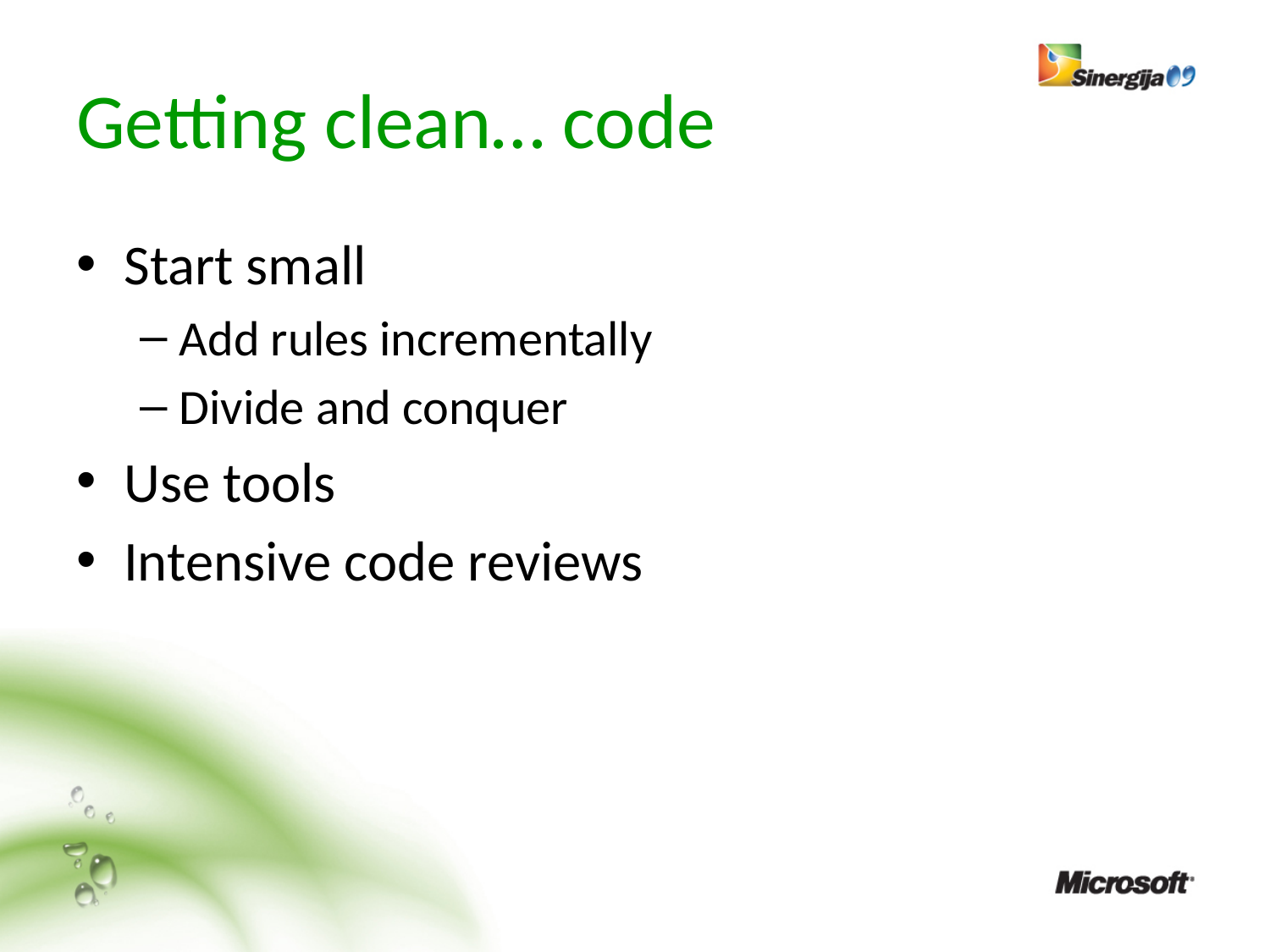

# Getting clean… code
Start small
Add rules incrementally
Divide and conquer
Use tools
Intensive code reviews